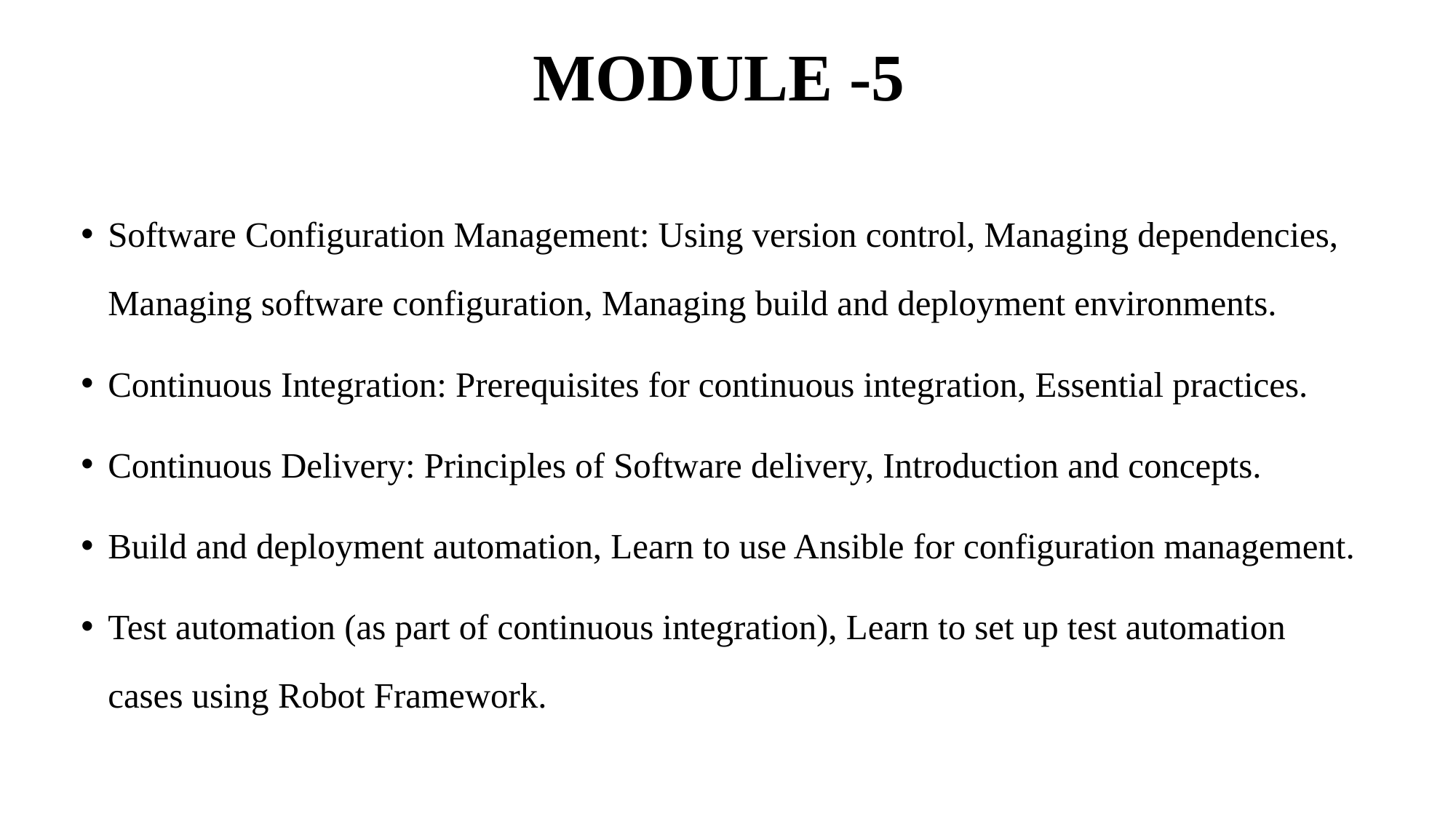

# MODULE -5
Software Configuration Management: Using version control, Managing dependencies, Managing software configuration, Managing build and deployment environments.
Continuous Integration: Prerequisites for continuous integration, Essential practices.
Continuous Delivery: Principles of Software delivery, Introduction and concepts.
Build and deployment automation, Learn to use Ansible for configuration management.
Test automation (as part of continuous integration), Learn to set up test automation cases using Robot Framework.